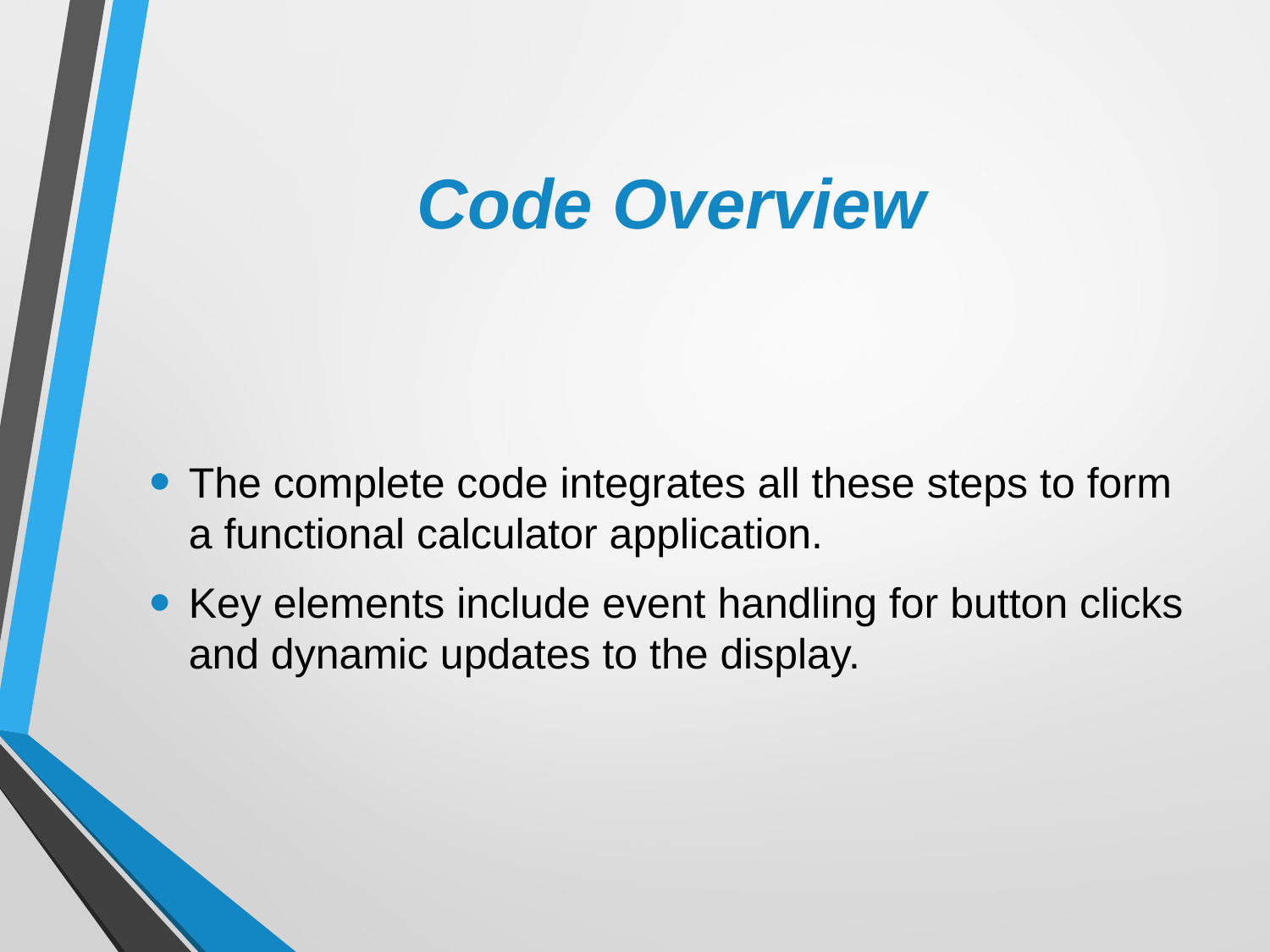

# Code Overview
The complete code integrates all these steps to form a functional calculator application.
Key elements include event handling for button clicks and dynamic updates to the display.